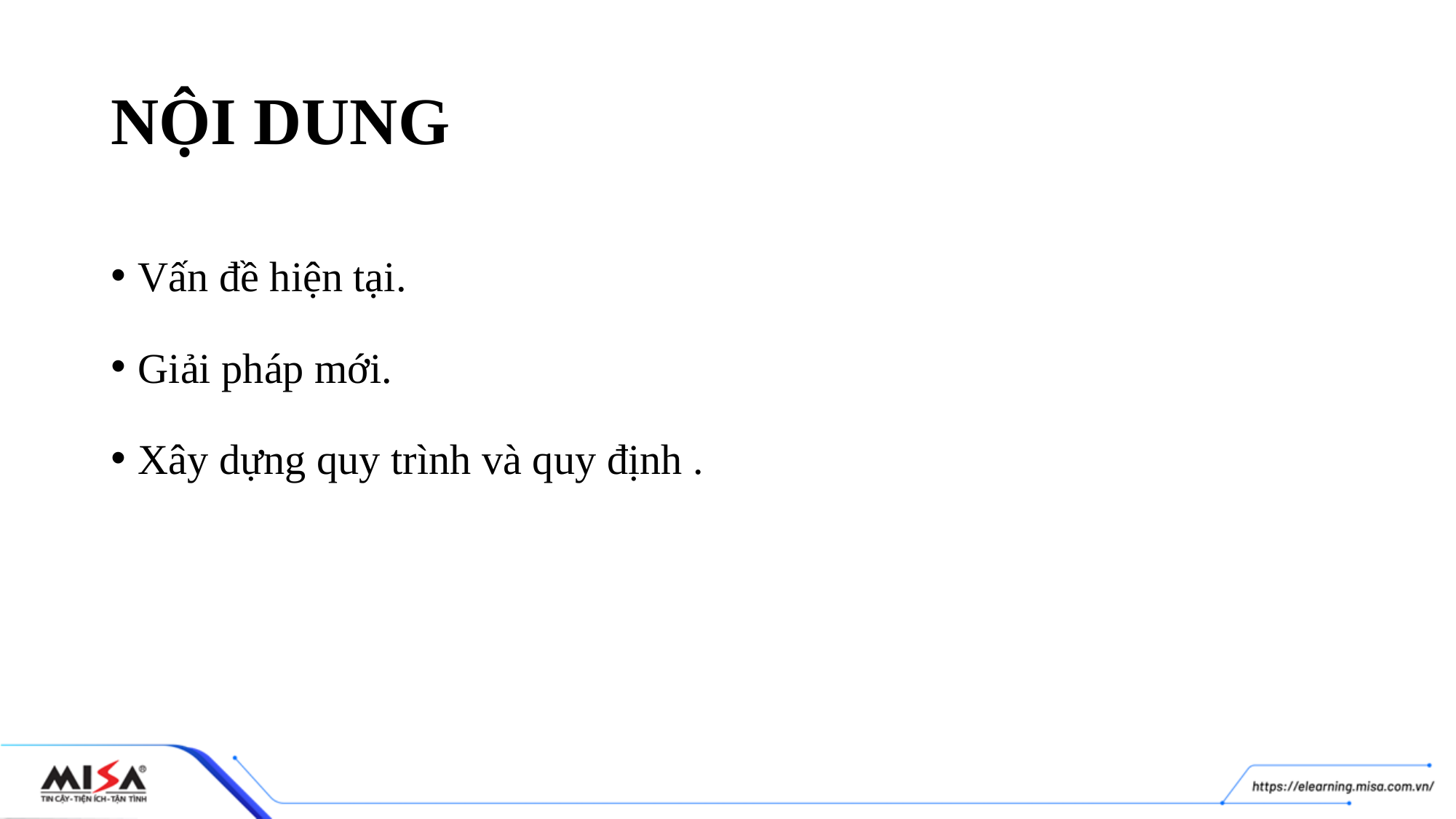

# NỘI DUNG
Vấn đề hiện tại.
Giải pháp mới.
Xây dựng quy trình và quy định .